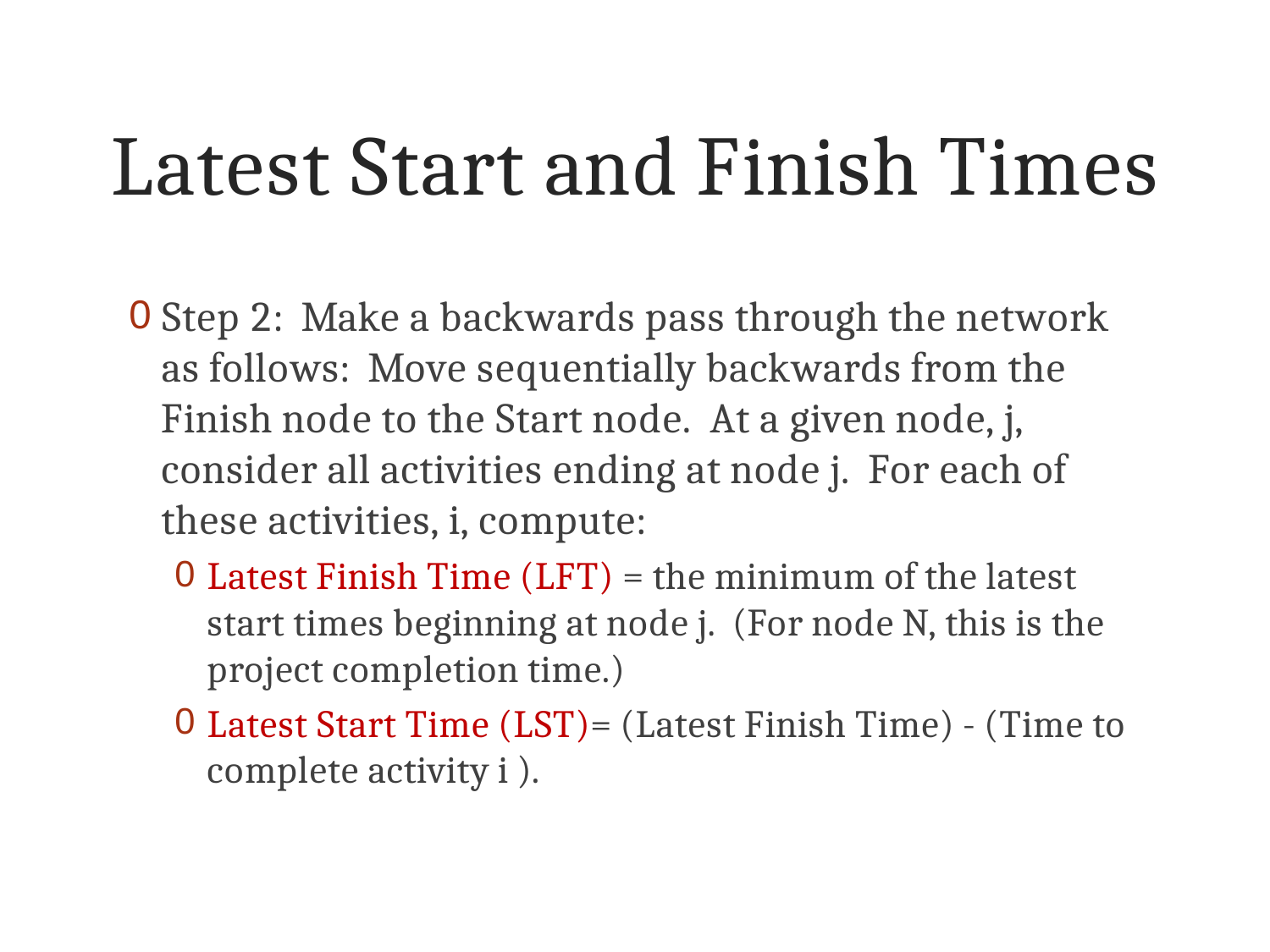

# Latest Start and Finish Times
Step 2:  Make a backwards pass through the network as follows:  Move sequentially backwards from the Finish node to the Start node.  At a given node, j, consider all activities ending at node j.  For each of these activities, i, compute:
Latest Finish Time (LFT) = the minimum of the latest start times beginning at node j.  (For node N, this is the project completion time.)
Latest Start Time (LST)= (Latest Finish Time) - (Time to complete activity i ).